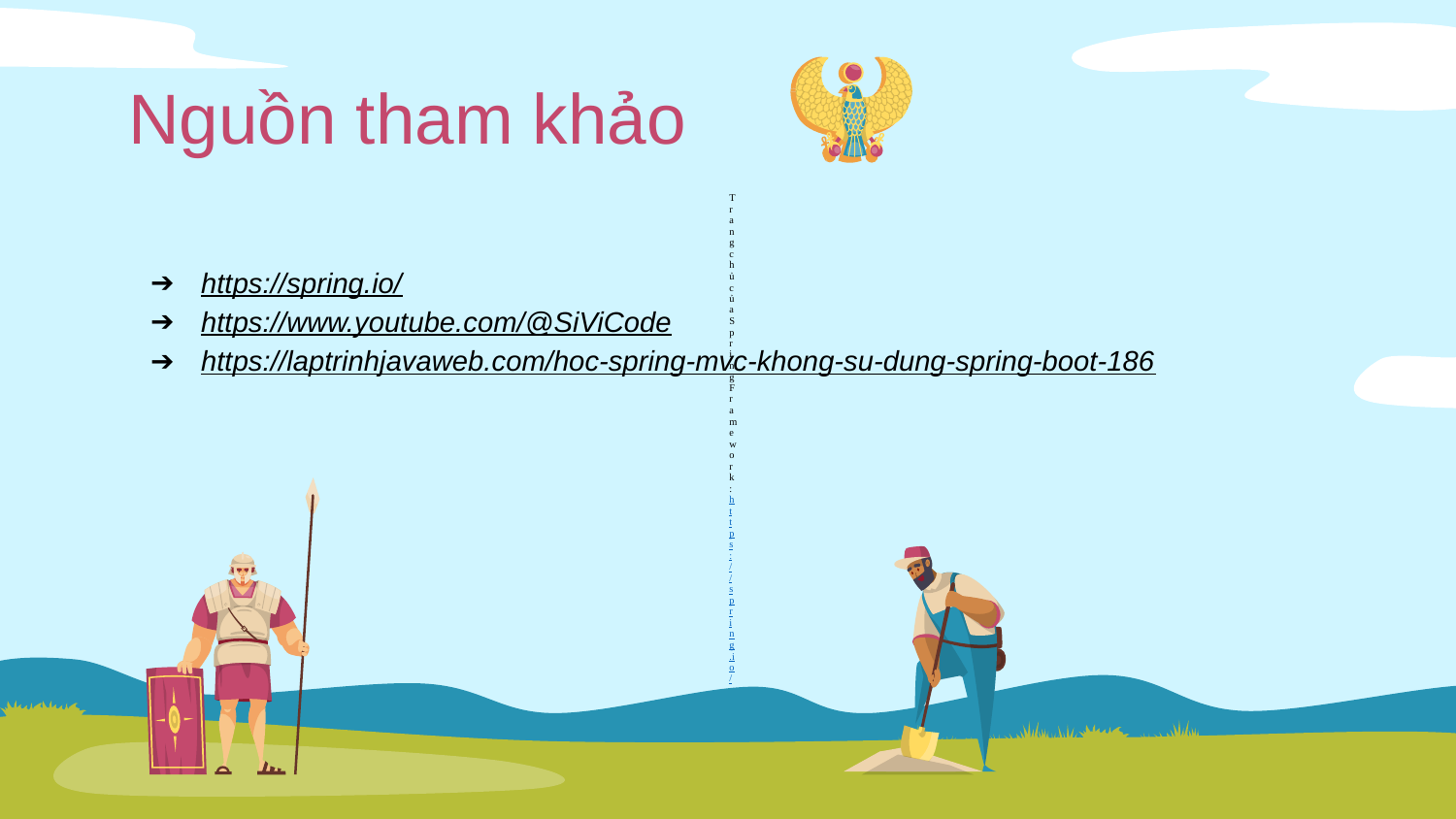

# Nguồn tham khảo

https://spring.io/
https://www.youtube.com/@SiViCode
https://laptrinhjavaweb.com/hoc-spring-mvc-khong-su-dung-spring-boot-186

| Trang chủ của Spring Framework: https://spring.io/ |
| --- |